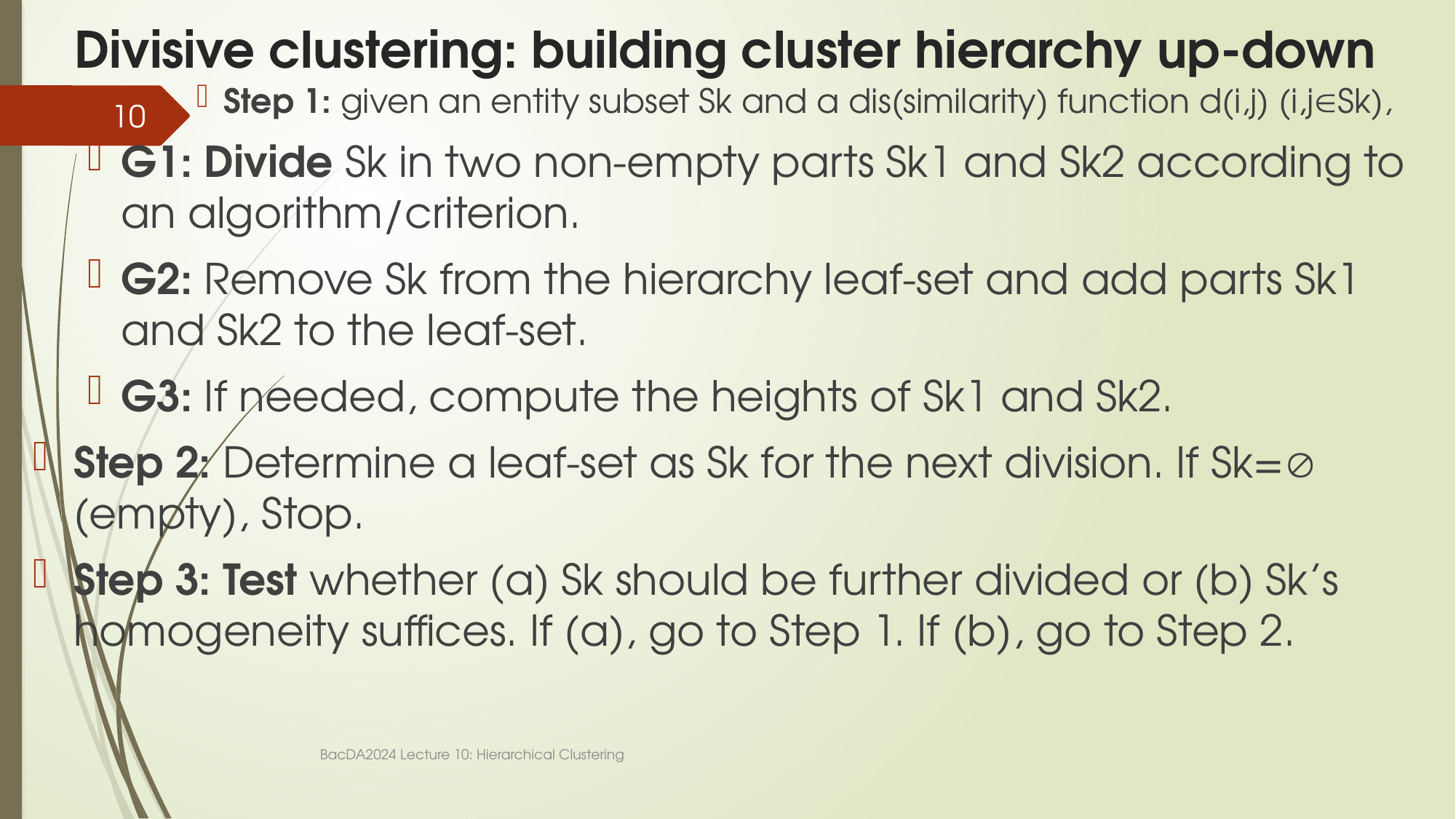

# Divisive clustering: building cluster hierarchy up-down
Step 1: given an entity subset Sk and a dis(similarity) function d(i,j) (i,j∈Sk),
G1: Divide Sk in two non-empty parts Sk1 and Sk2 according to an algorithm/criterion.
G2: Remove Sk from the hierarchy leaf-set and add parts Sk1 and Sk2 to the leaf-set.
G3: If needed, compute the heights of Sk1 and Sk2.
Step 2: Determine a leaf-set as Sk for the next division. If Sk=∅ (empty), Stop.
Step 3: Test whether (a) Sk should be further divided or (b) Sk’s homogeneity suffices. If (a), go to Step 1. If (b), go to Step 2.
10
BacDA2024 Lecture 10: Hierarchical Clustering